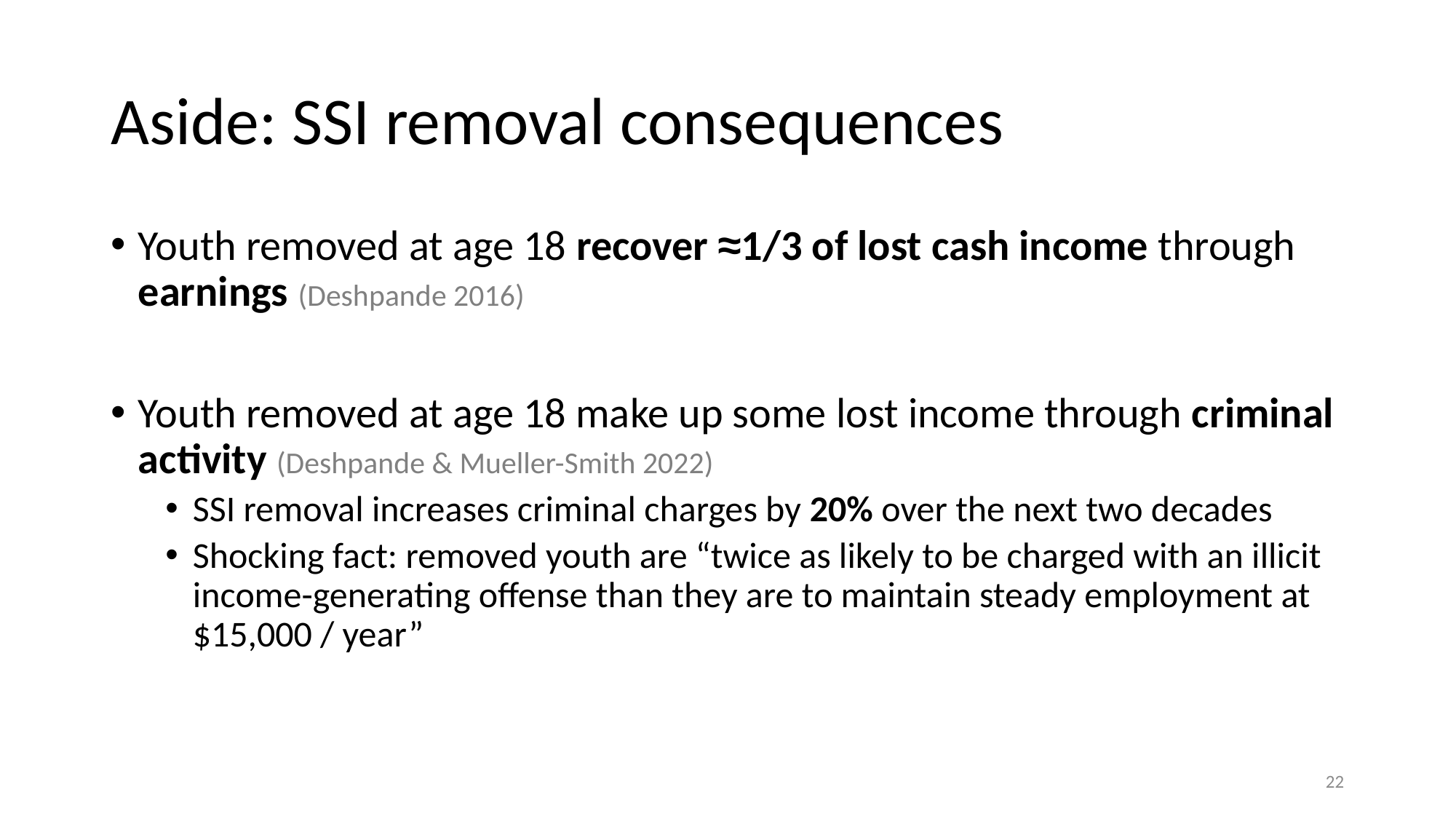

# Aside: SSI removal consequences
Youth removed at age 18 recover ≈1/3 of lost cash income through earnings (Deshpande 2016)

Youth removed at age 18 make up some lost income through criminal activity (Deshpande & Mueller-Smith 2022)
SSI removal increases criminal charges by 20% over the next two decades
Shocking fact: removed youth are “twice as likely to be charged with an illicit income-generating offense than they are to maintain steady employment at $15,000 / year”
22